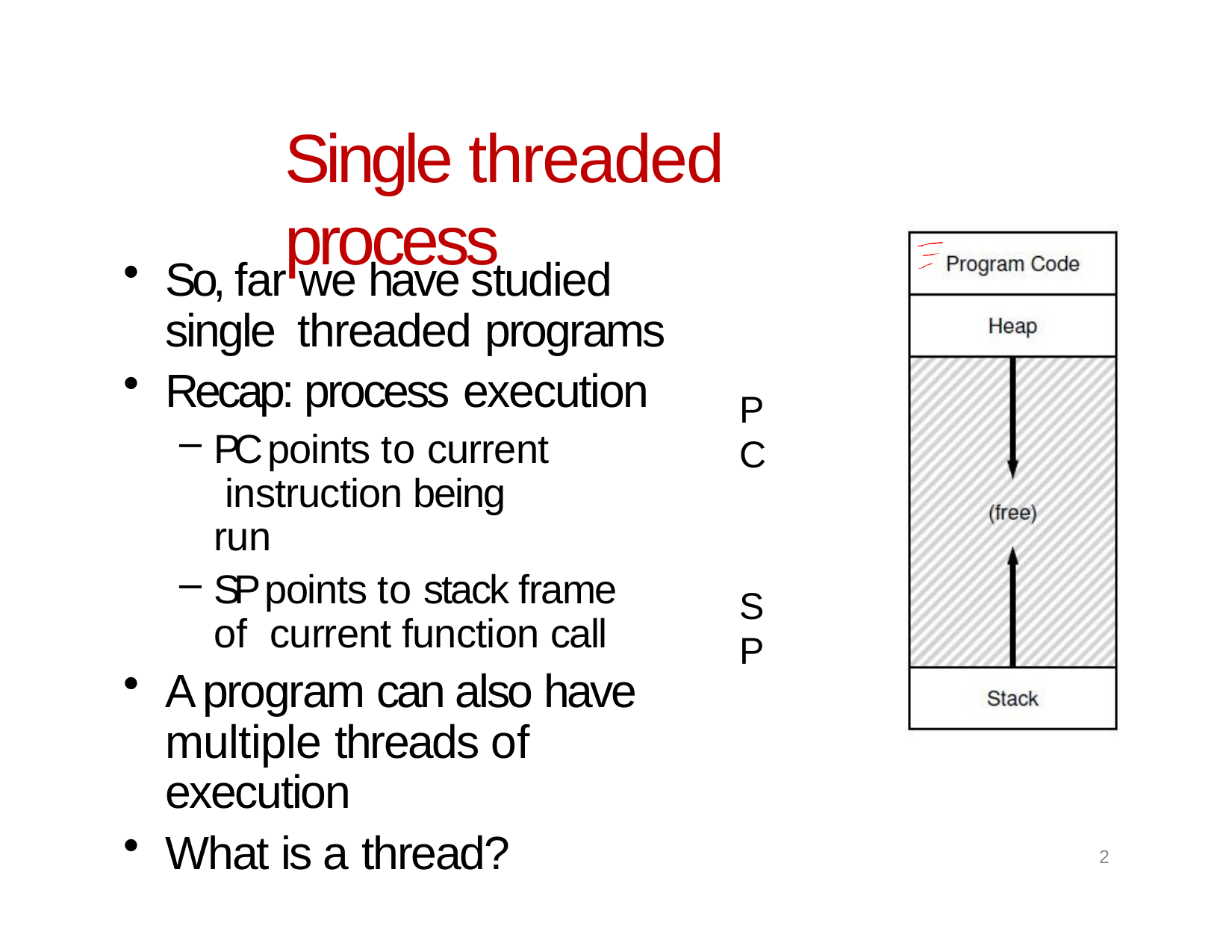

# Single threaded process

So, far we have studied single  threaded programs
Recap: process execution
PC points to current  instruction being run
SP points to stack frame of  current function call
A program can also have  multiple threads of execution
What is a thread?
PC

SP
2